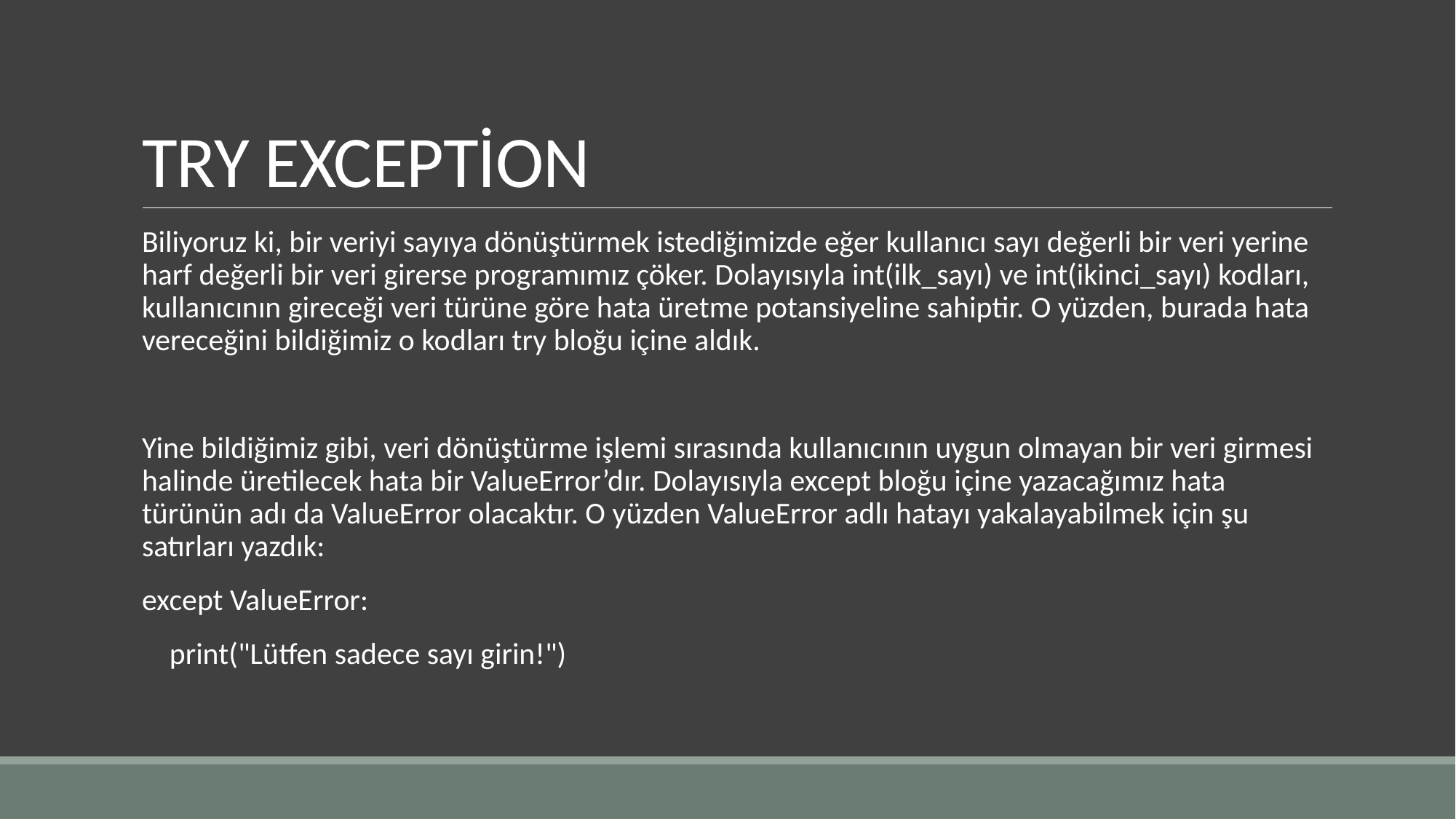

# TRY EXCEPTİON
Biliyoruz ki, bir veriyi sayıya dönüştürmek istediğimizde eğer kullanıcı sayı değerli bir veri yerine harf değerli bir veri girerse programımız çöker. Dolayısıyla int(ilk_sayı) ve int(ikinci_sayı) kodları, kullanıcının gireceği veri türüne göre hata üretme potansiyeline sahiptir. O yüzden, burada hata vereceğini bildiğimiz o kodları try bloğu içine aldık.

Yine bildiğimiz gibi, veri dönüştürme işlemi sırasında kullanıcının uygun olmayan bir veri girmesi halinde üretilecek hata bir ValueError’dır. Dolayısıyla except bloğu içine yazacağımız hata türünün adı da ValueError olacaktır. O yüzden ValueError adlı hatayı yakalayabilmek için şu satırları yazdık:
except ValueError:
    print("Lütfen sadece sayı girin!")